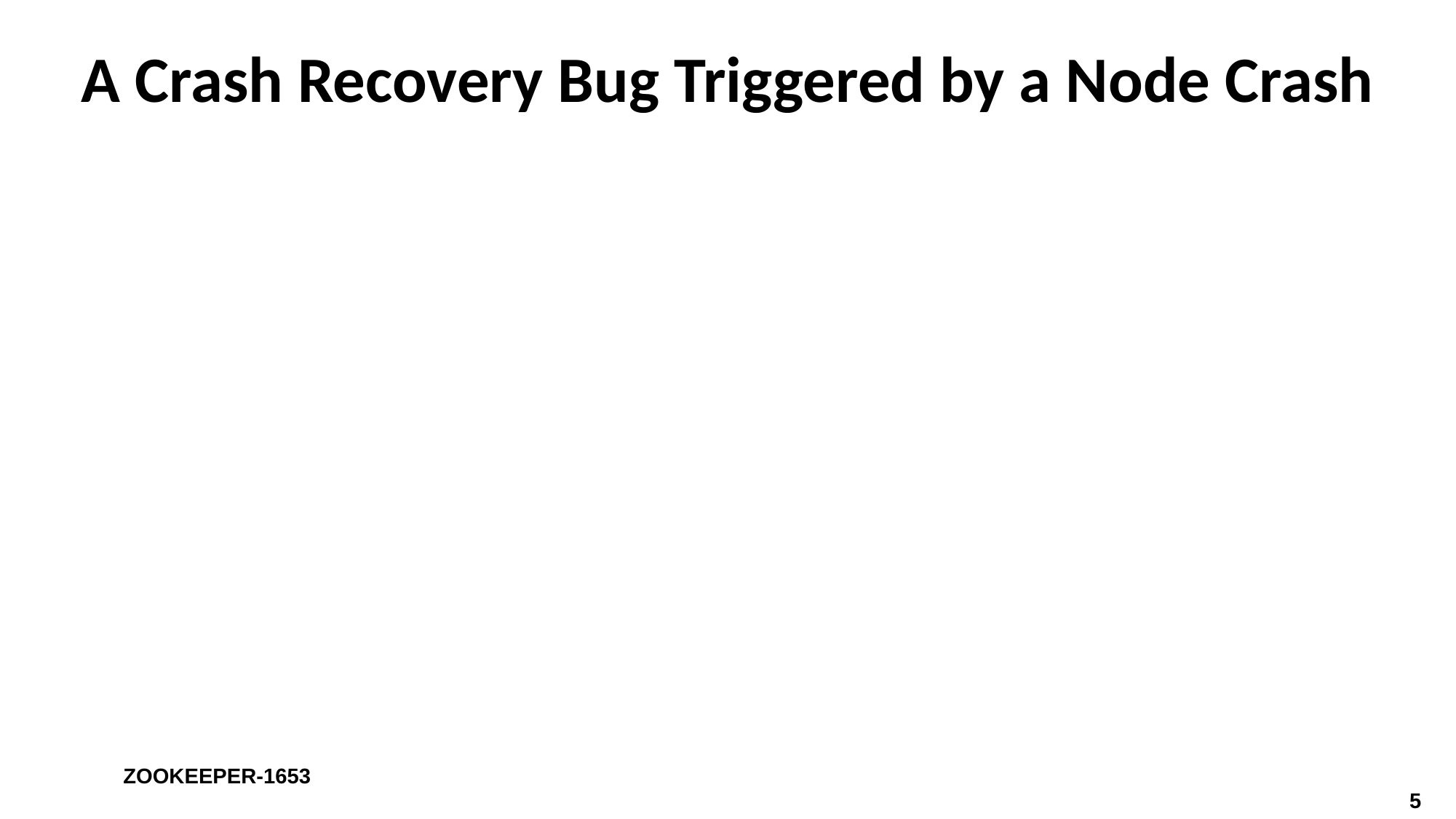

# A Crash Recovery Bug Triggered by a Node Crash
ZOOKEEPER-1653